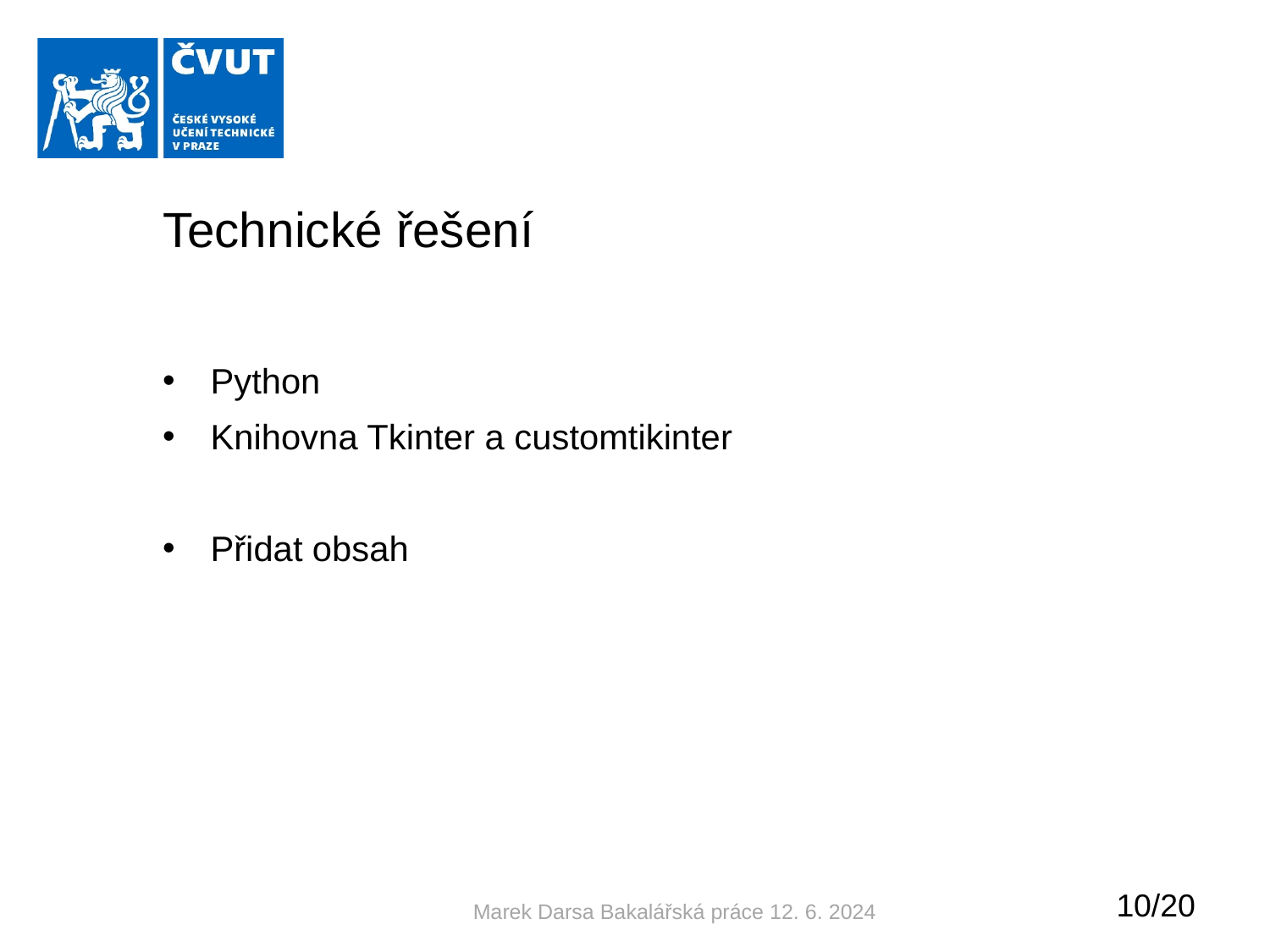

# Technické řešení
Python
Knihovna Tkinter a customtikinter

Přidat obsah